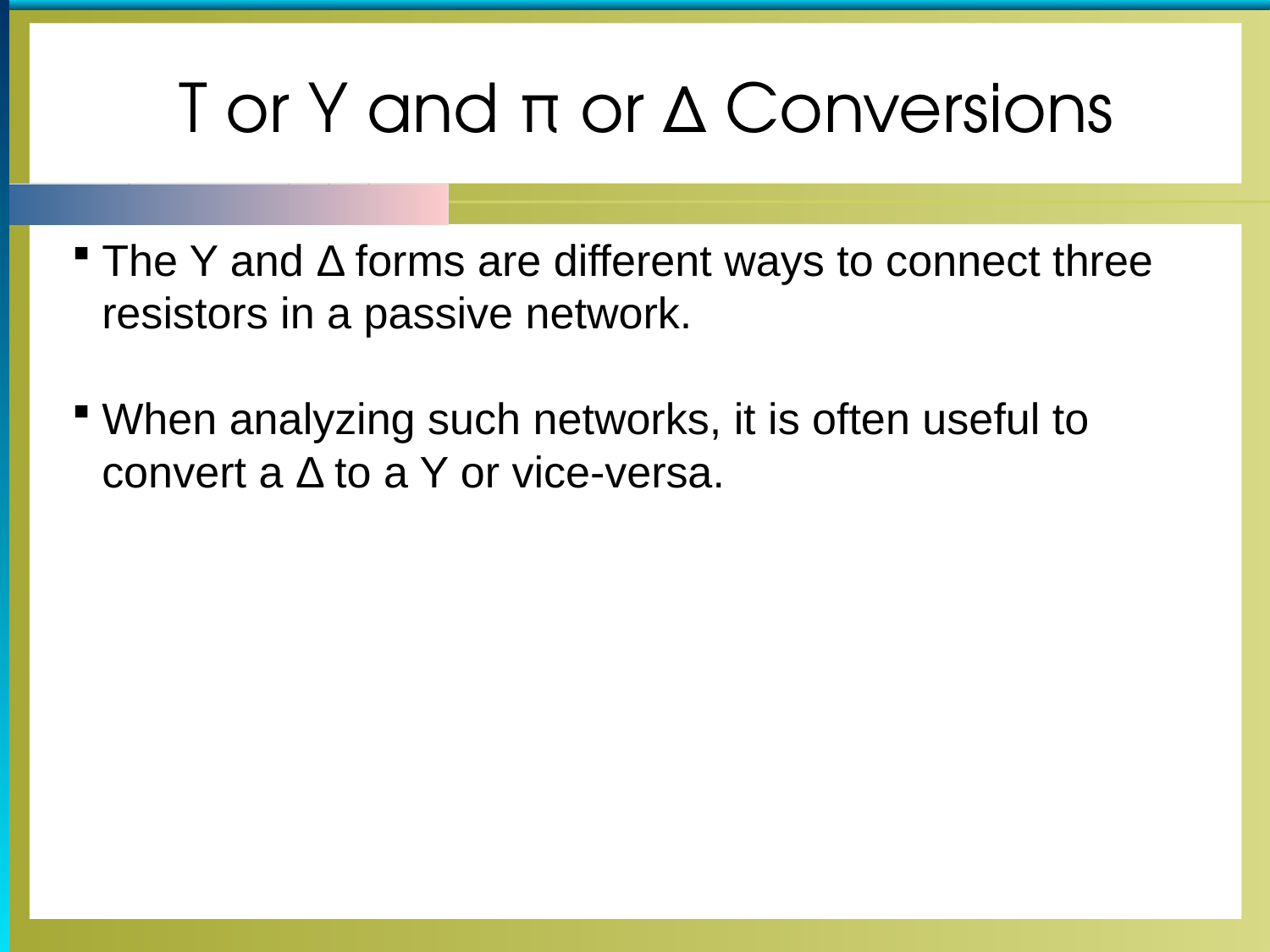

T or Y and π or Δ Conversions
The Y and Δ forms are different ways to connect three resistors in a passive network.

When analyzing such networks, it is often useful to convert a Δ to a Y or vice-versa.